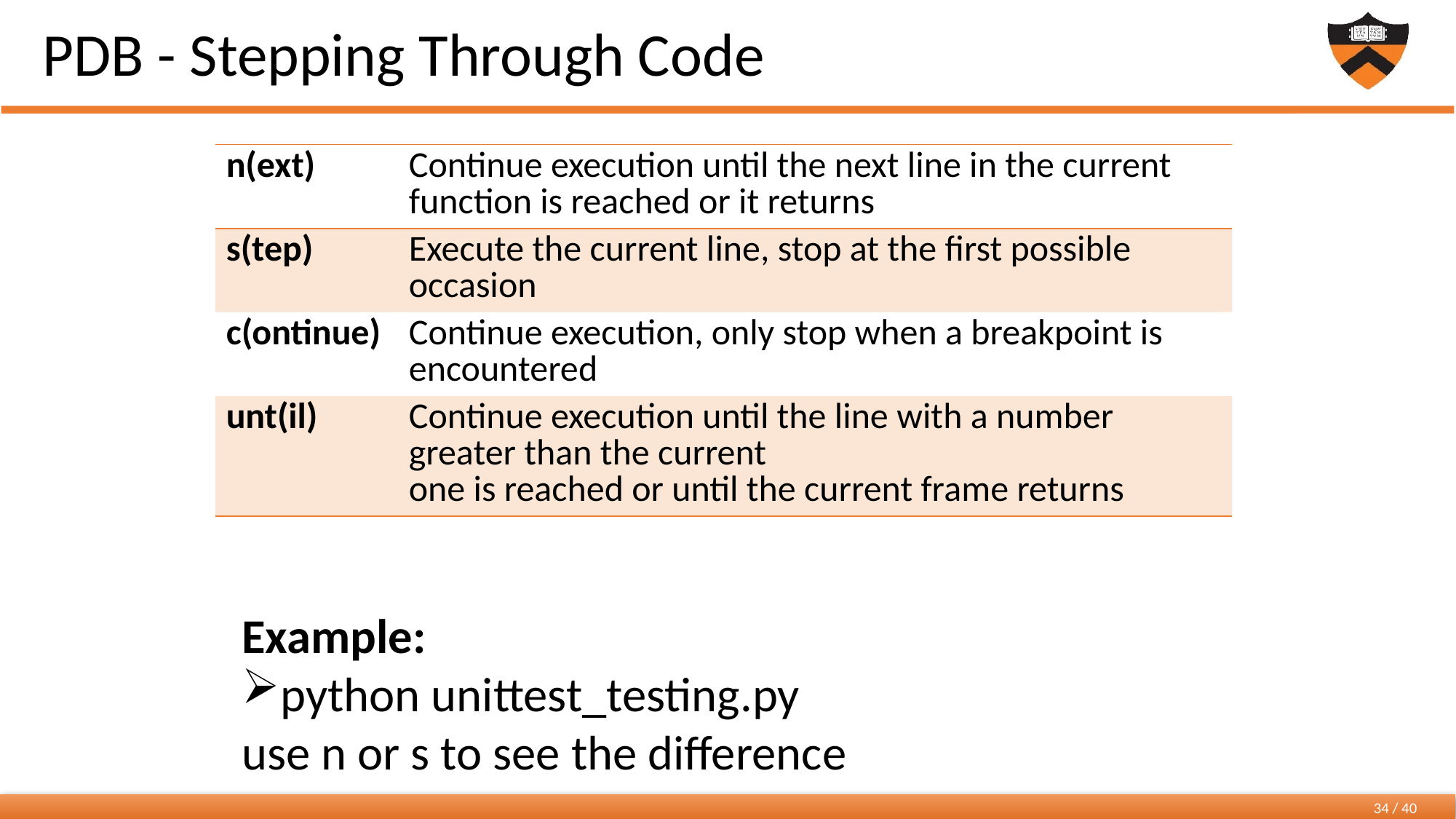

# PDB - Stepping Through Code
| n(ext) | Continue execution until the next line in the current function is reached or it returns |
| --- | --- |
| s(tep) | Execute the current line, stop at the first possible occasion |
| c(ontinue) | Continue execution, only stop when a breakpoint is encountered |
| unt(il) | Continue execution until the line with a number greater than the current one is reached or until the current frame returns |
Example:
python unittest_testing.py
use n or s to see the difference
34 / 40